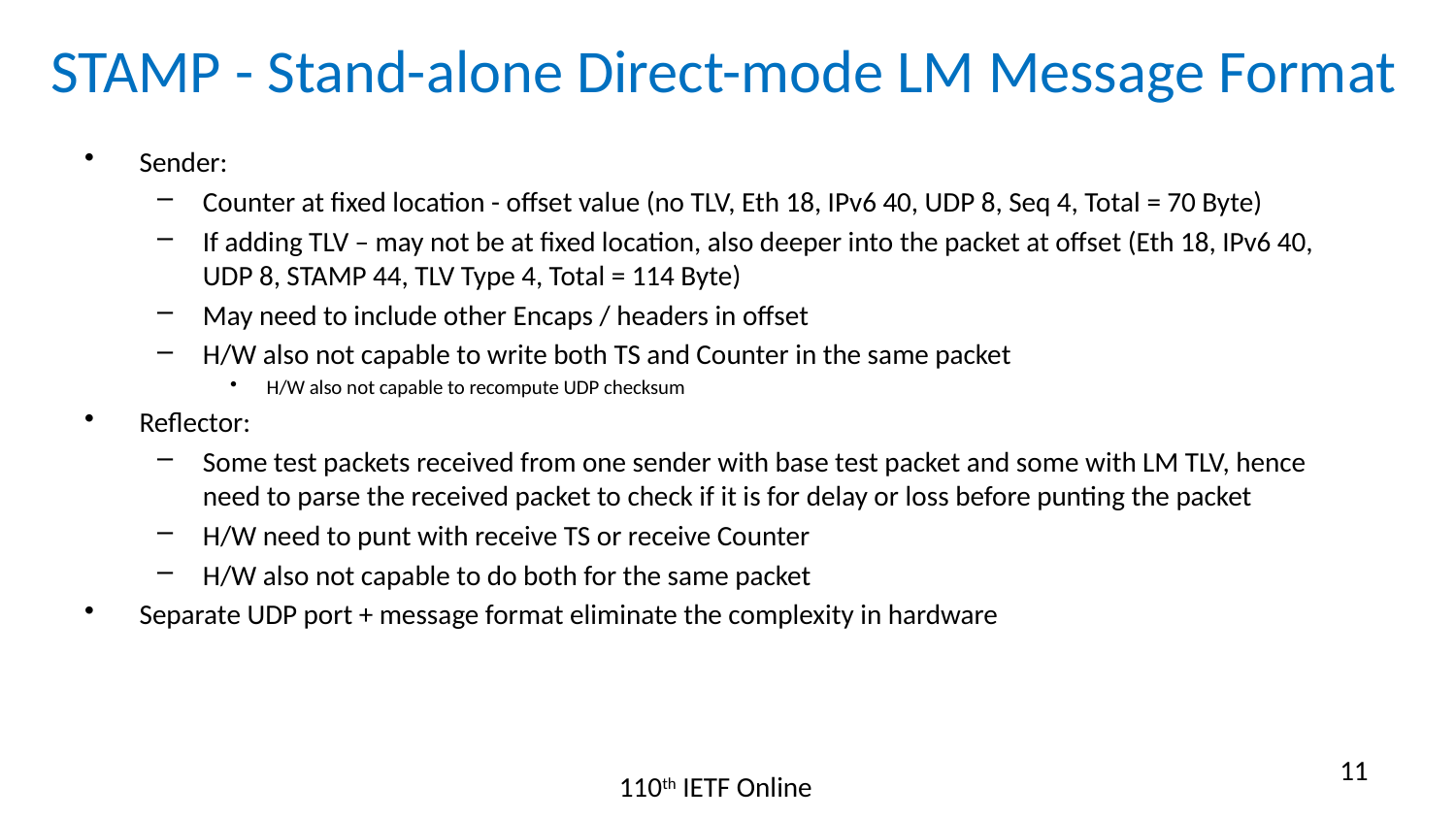

# STAMP - Stand-alone Direct-mode LM Message Format
Sender:
Counter at fixed location - offset value (no TLV, Eth 18, IPv6 40, UDP 8, Seq 4, Total = 70 Byte)
If adding TLV – may not be at fixed location, also deeper into the packet at offset (Eth 18, IPv6 40, UDP 8, STAMP 44, TLV Type 4, Total = 114 Byte)
May need to include other Encaps / headers in offset
H/W also not capable to write both TS and Counter in the same packet
H/W also not capable to recompute UDP checksum
Reflector:
Some test packets received from one sender with base test packet and some with LM TLV, hence need to parse the received packet to check if it is for delay or loss before punting the packet
H/W need to punt with receive TS or receive Counter
H/W also not capable to do both for the same packet
Separate UDP port + message format eliminate the complexity in hardware
11
110th IETF Online